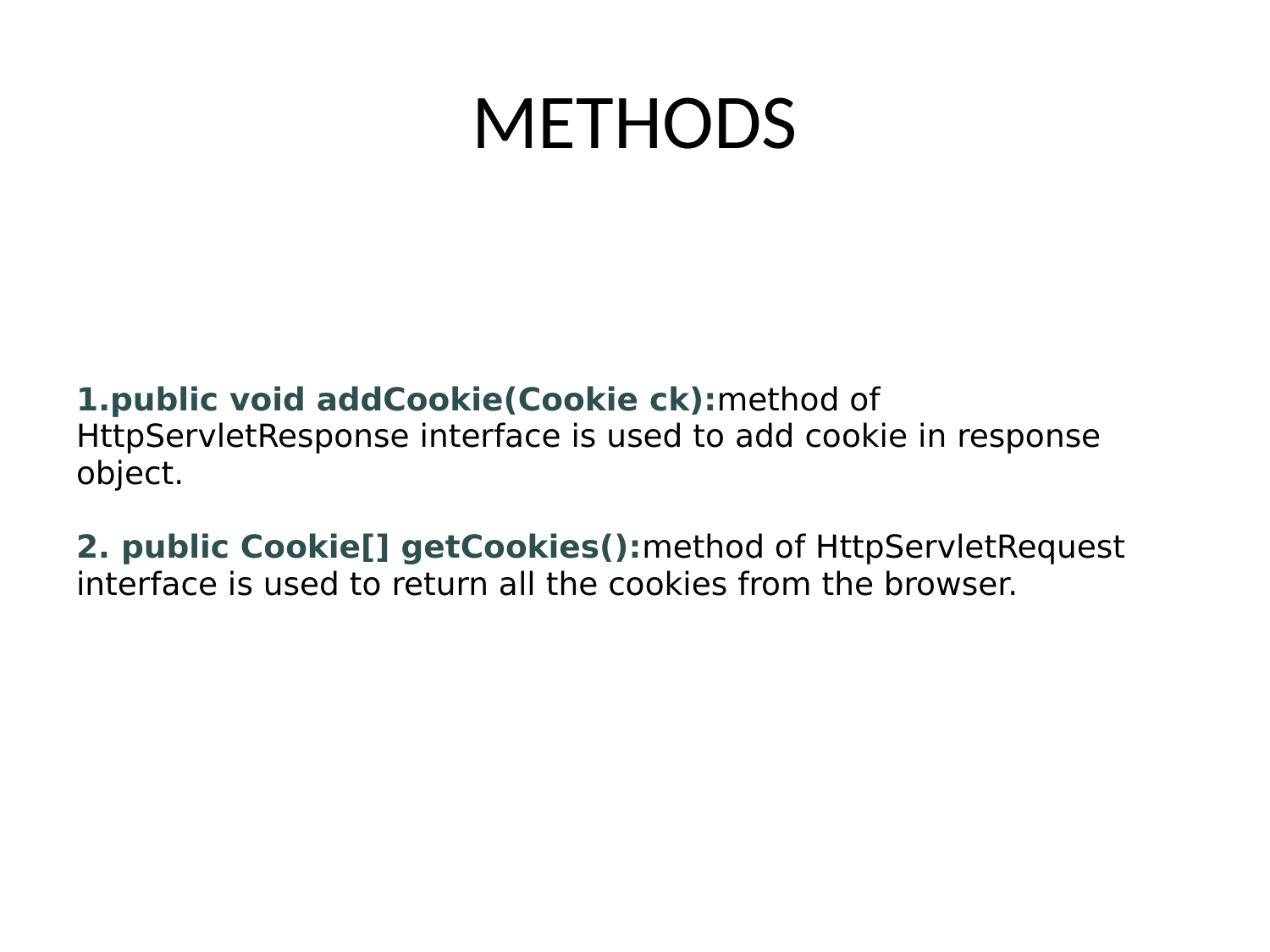

# METHODS
| public void addCookie(Cookie ck):method of HttpServletResponse interface is used to add cookie in response object. 2. public Cookie[] getCookies():method of HttpServletRequest interface is used to return all the cookies from the browser. |
| --- |